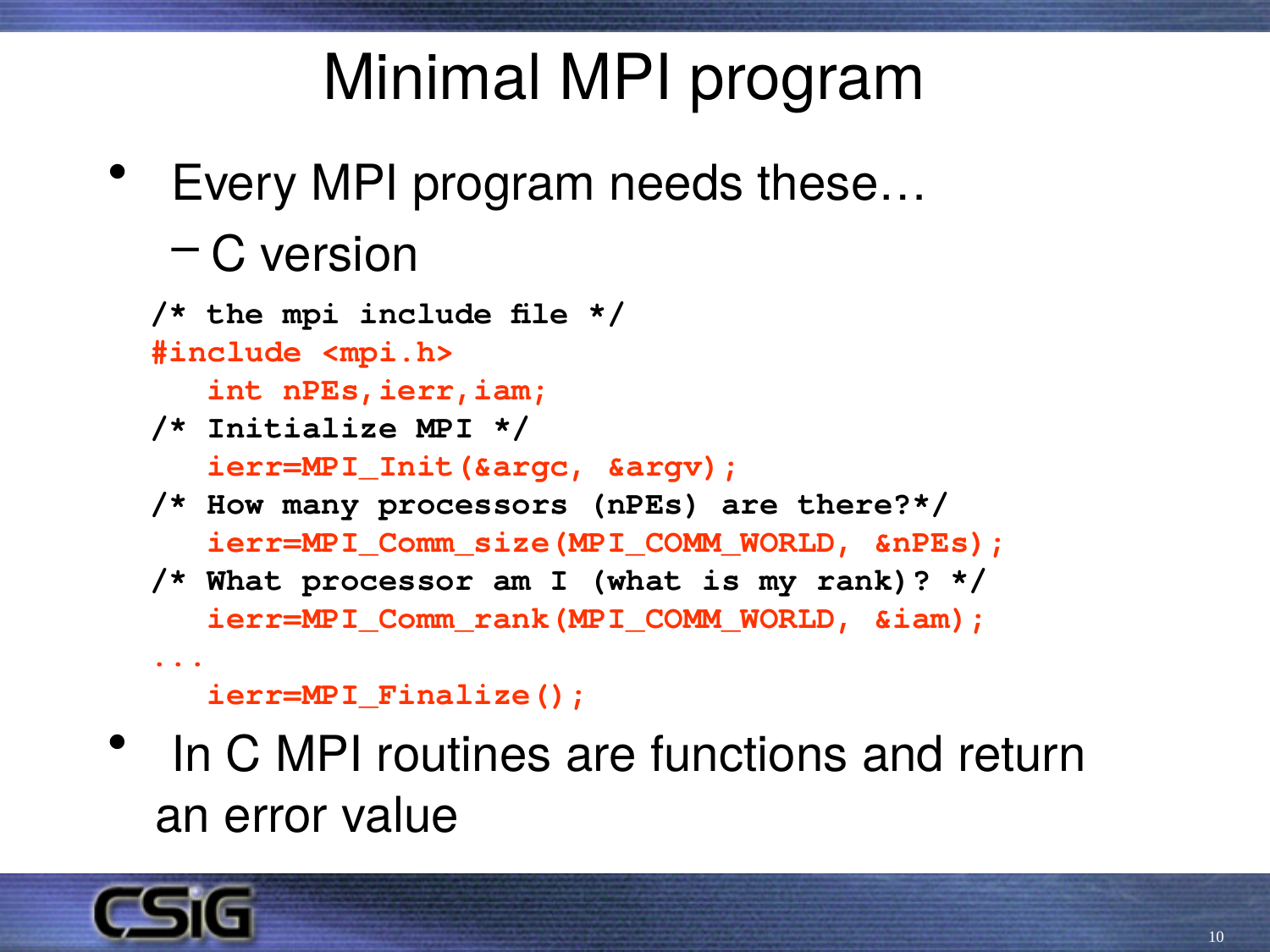

# Minimal MPI program
 Every MPI program needs these…
C version
/* the mpi include file */
#include <mpi.h>
   int nPEs,ierr,iam;
/* Initialize MPI */
   ierr=MPI_Init(&argc, &argv);
/* How many processors (nPEs) are there?*/
   ierr=MPI_Comm_size(MPI_COMM_WORLD, &nPEs);
/* What processor am I (what is my rank)? */
   ierr=MPI_Comm_rank(MPI_COMM_WORLD, &iam);
...
   ierr=MPI_Finalize();
 In C MPI routines are functions and return an error value